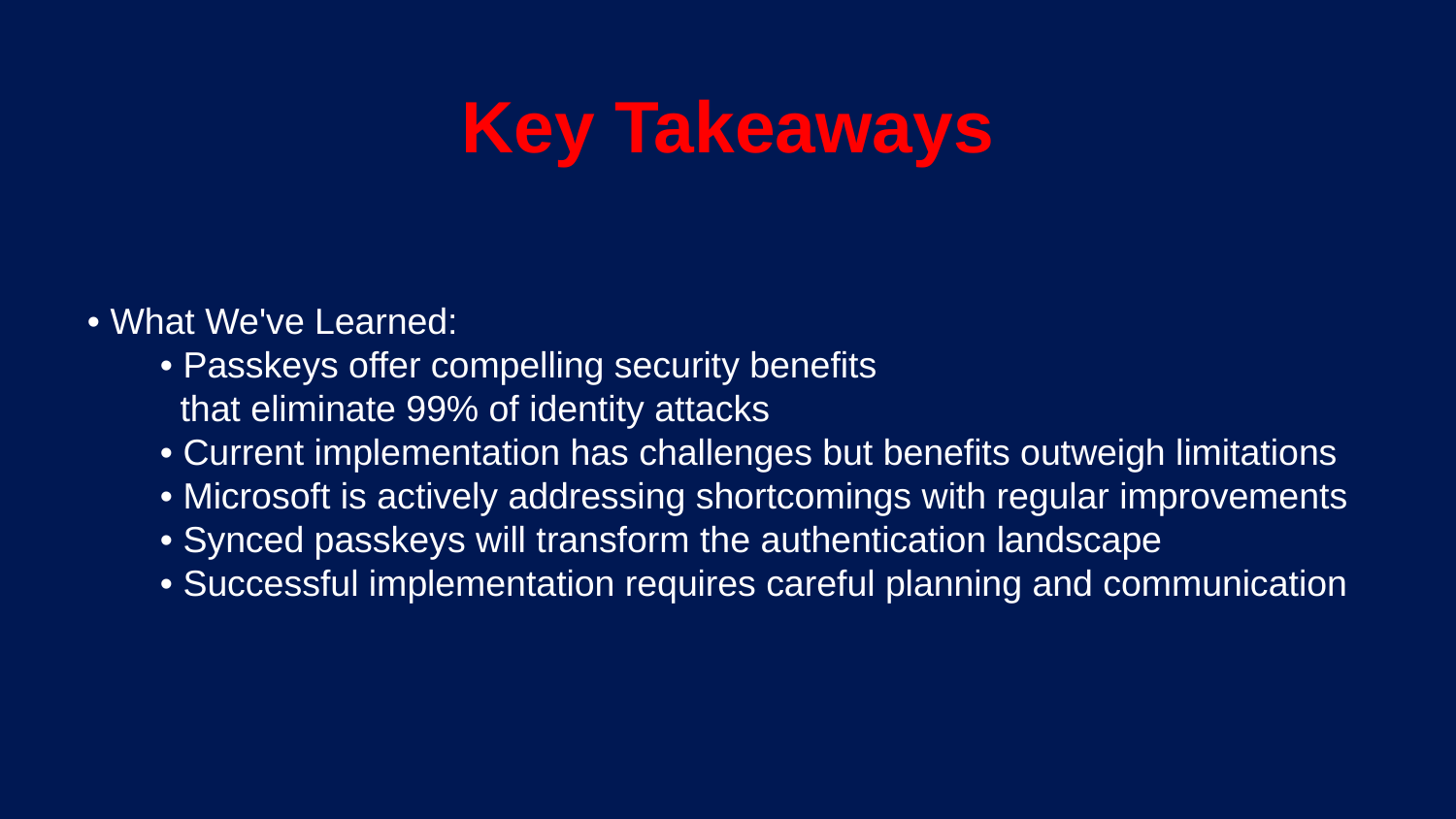

Key Takeaways
• What We've Learned:
• Passkeys offer compelling security benefits
  that eliminate 99% of identity attacks
• Current implementation has challenges but benefits outweigh limitations
• Microsoft is actively addressing shortcomings with regular improvements
• Synced passkeys will transform the authentication landscape
• Successful implementation requires careful planning and communication